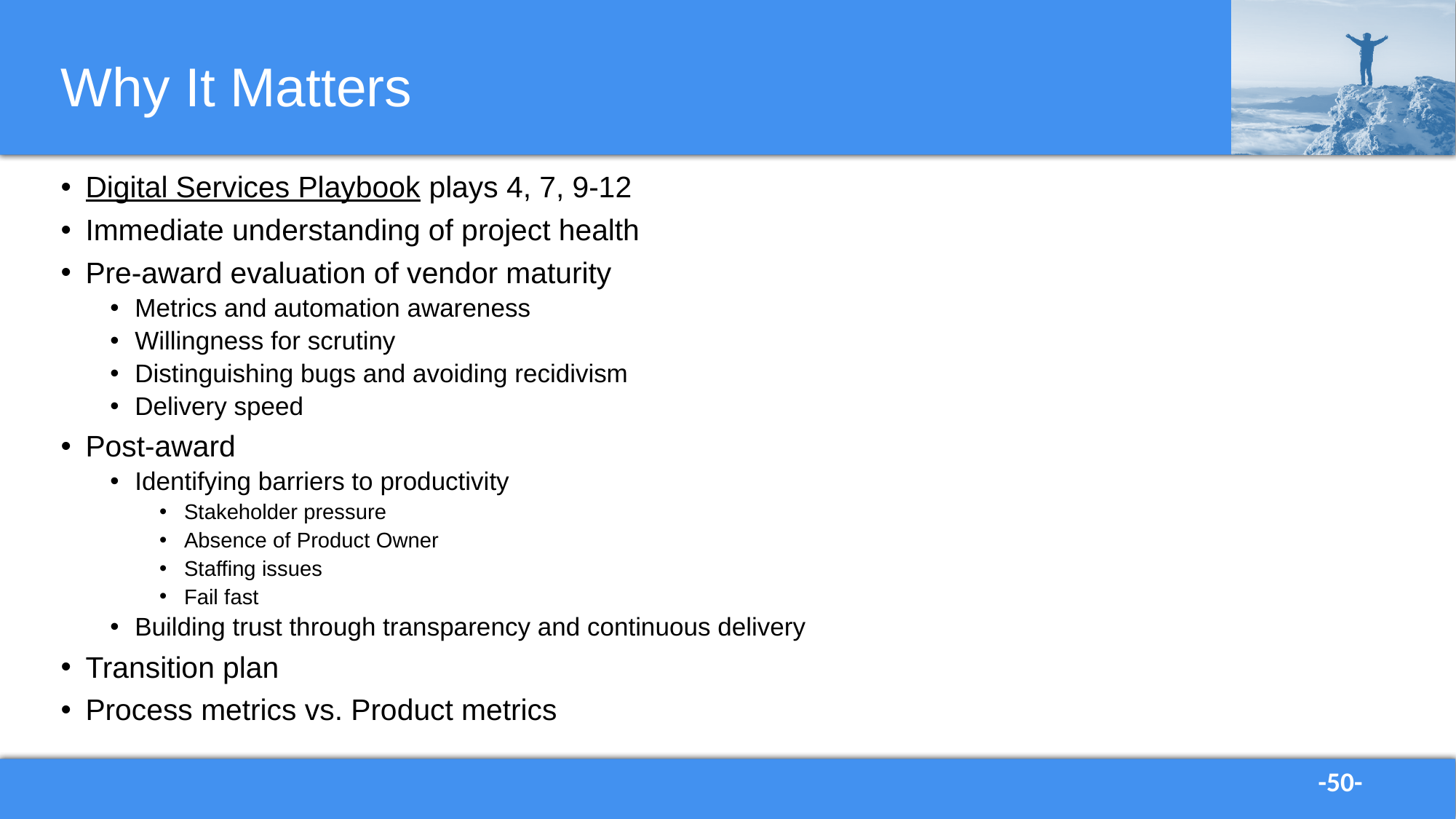

# Why It Matters
Digital Services Playbook plays 4, 7, 9-12
Immediate understanding of project health
Pre-award evaluation of vendor maturity
Metrics and automation awareness
Willingness for scrutiny
Distinguishing bugs and avoiding recidivism
Delivery speed
Post-award
Identifying barriers to productivity
Stakeholder pressure
Absence of Product Owner
Staffing issues
Fail fast
Building trust through transparency and continuous delivery
Transition plan
Process metrics vs. Product metrics